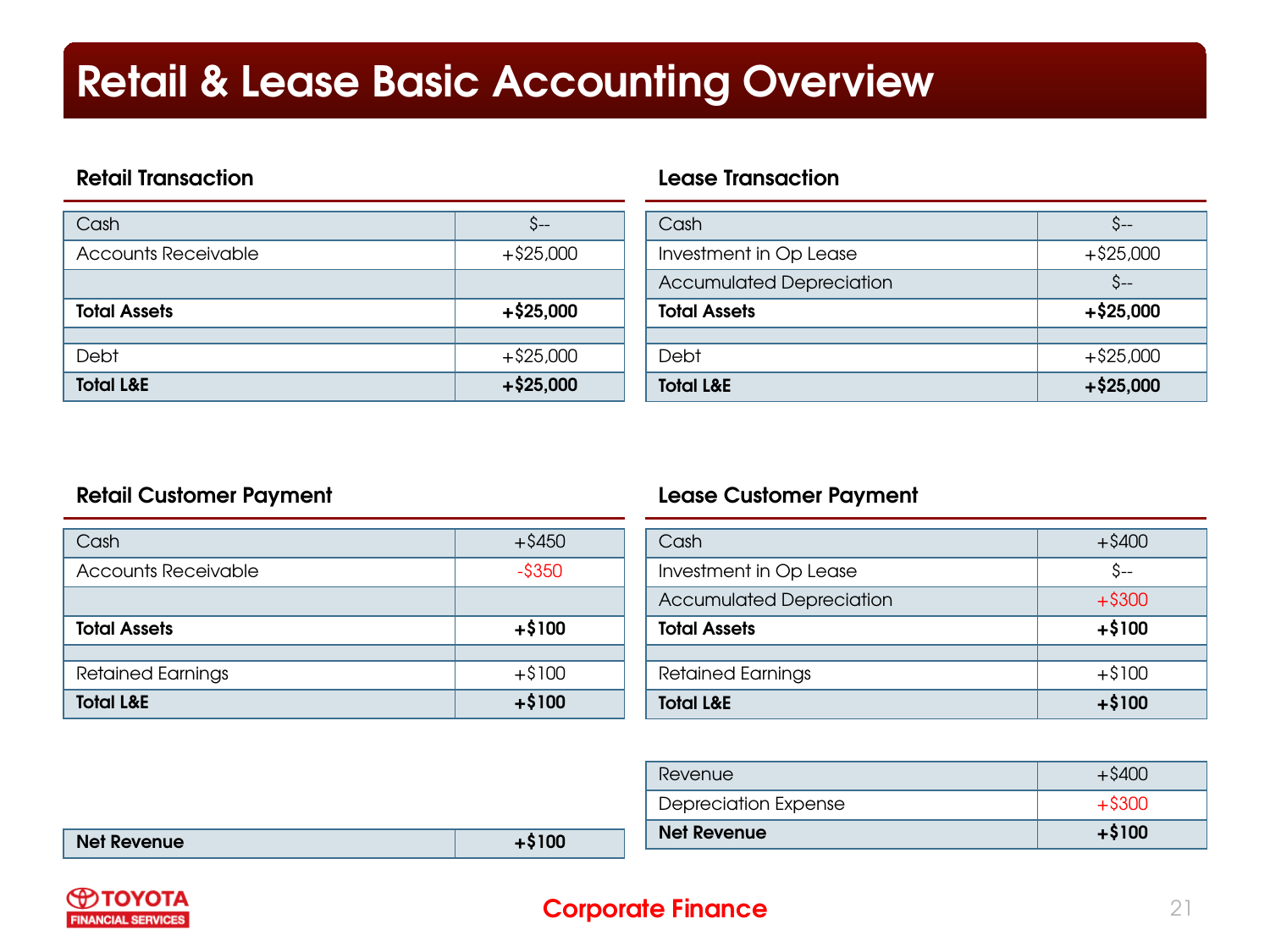

# Retail & Lease Basic Accounting Overview
Retail Transaction
Lease Transaction
| Cash | $-- |
| --- | --- |
| Accounts Receivable | +$25,000 |
|  |  |
| Total Assets | +$25,000 |
|  |  |
| Debt | +$25,000 |
| Total L&E | +$25,000 |
| Cash | $-- |
| --- | --- |
| Investment in Op Lease | +$25,000 |
| Accumulated Depreciation | $-- |
| Total Assets | +$25,000 |
|  |  |
| Debt | +$25,000 |
| Total L&E | +$25,000 |
Retail Customer Payment
Lease Customer Payment
| Cash | +$450 |
| --- | --- |
| Accounts Receivable | -$350 |
|  |  |
| Total Assets | +$100 |
|  |  |
| Retained Earnings | +$100 |
| Total L&E | +$100 |
| Cash | +$400 |
| --- | --- |
| Investment in Op Lease | $-- |
| Accumulated Depreciation | +$300 |
| Total Assets | +$100 |
|  |  |
| Retained Earnings | +$100 |
| Total L&E | +$100 |
| Revenue | +$400 |
| --- | --- |
| Depreciation Expense | +$300 |
| Net Revenue | +$100 |
| Net Revenue | +$100 |
| --- | --- |
21